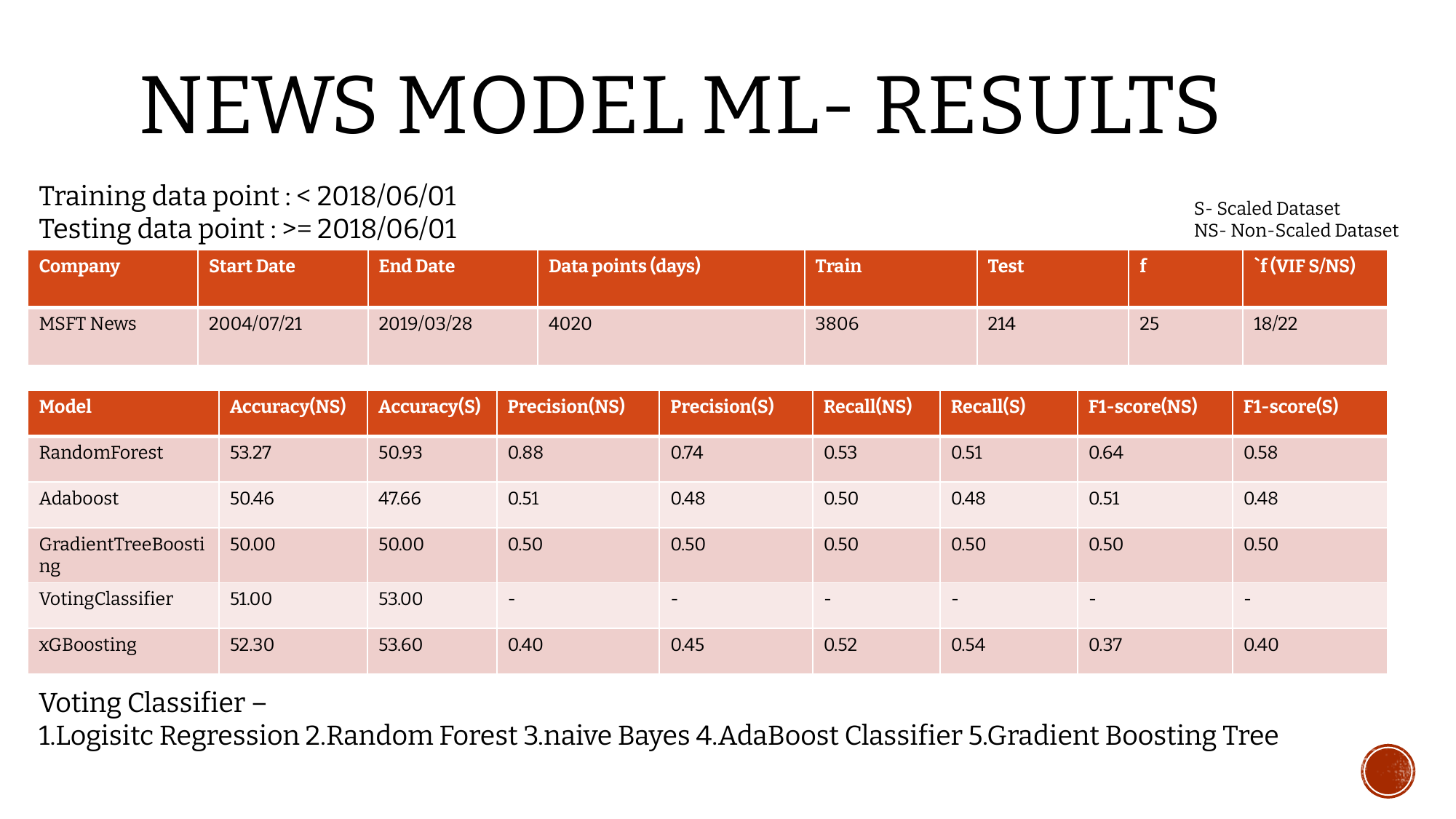

NEWS Model ml- Results
Training data point : < 2018/06/01
Testing data point : >= 2018/06/01
S- Scaled Dataset
NS- Non-Scaled Dataset
| Company | Start Date | End Date | Data points (days) | Train | Test | f | `f (VIF S/NS) |
| --- | --- | --- | --- | --- | --- | --- | --- |
| MSFT News | 2004/07/21 | 2019/03/28 | 4020 | 3806 | 214 | 25 | 18/22 |
| Model | Accuracy(NS) | Accuracy(S) | Precision(NS) | Precision(S) | Recall(NS) | Recall(S) | F1-score(NS) | F1-score(S) |
| --- | --- | --- | --- | --- | --- | --- | --- | --- |
| RandomForest | 53.27 | 50.93 | 0.88 | 0.74 | 0.53 | 0.51 | 0.64 | 0.58 |
| Adaboost | 50.46 | 47.66 | 0.51 | 0.48 | 0.50 | 0.48 | 0.51 | 0.48 |
| GradientTreeBoosting | 50.00 | 50.00 | 0.50 | 0.50 | 0.50 | 0.50 | 0.50 | 0.50 |
| VotingClassifier | 51.00 | 53.00 | - | - | - | - | - | - |
| xGBoosting | 52.30 | 53.60 | 0.40 | 0.45 | 0.52 | 0.54 | 0.37 | 0.40 |
Voting Classifier –
1.Logisitc Regression 2.Random Forest 3.naive Bayes 4.AdaBoost Classifier 5.Gradient Boosting Tree